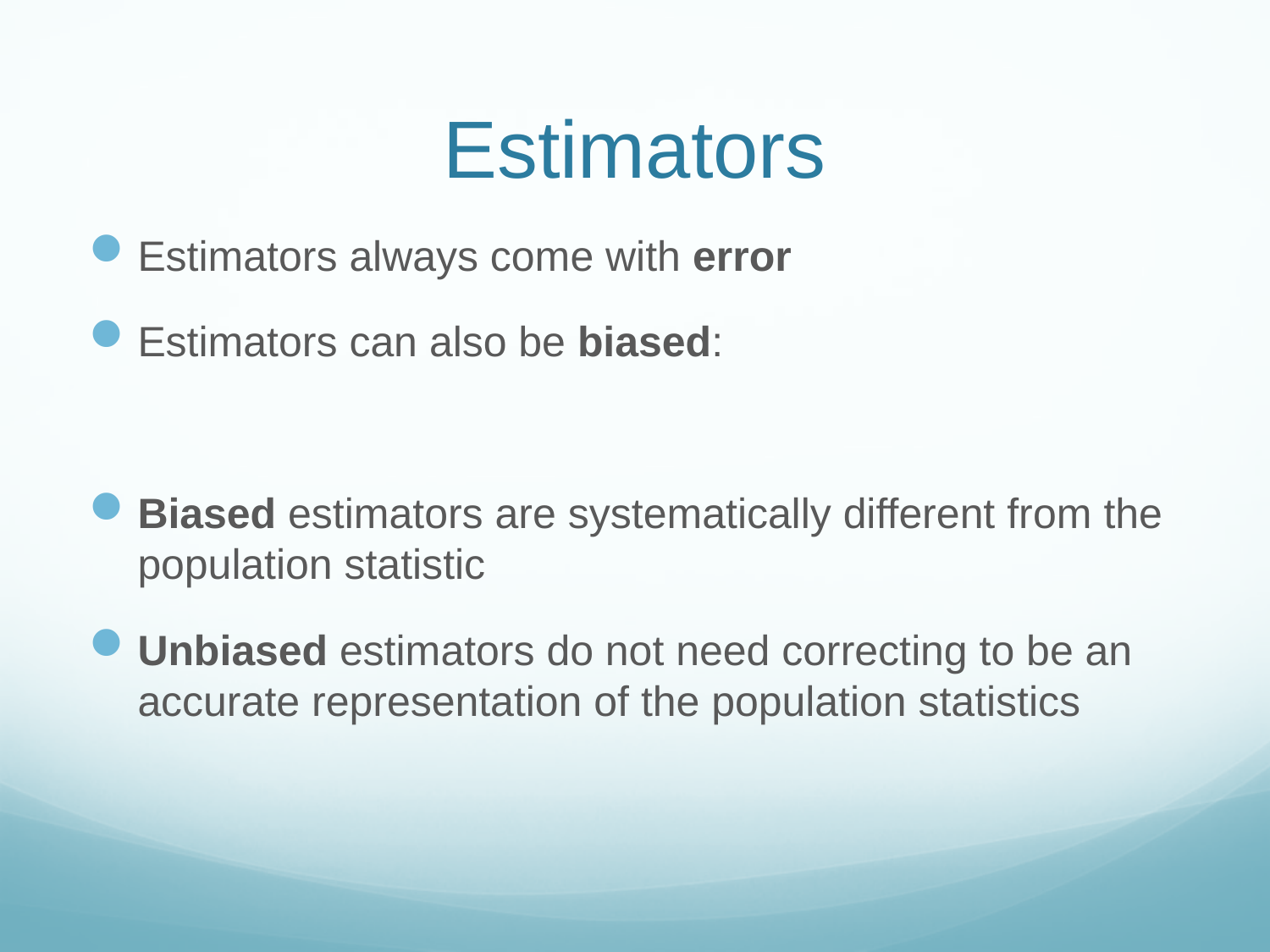

# Estimators
Estimators always come with error
Estimators can also be biased:

Biased estimators are systematically different from the population statistic
Unbiased estimators do not need correcting to be an accurate representation of the population statistics